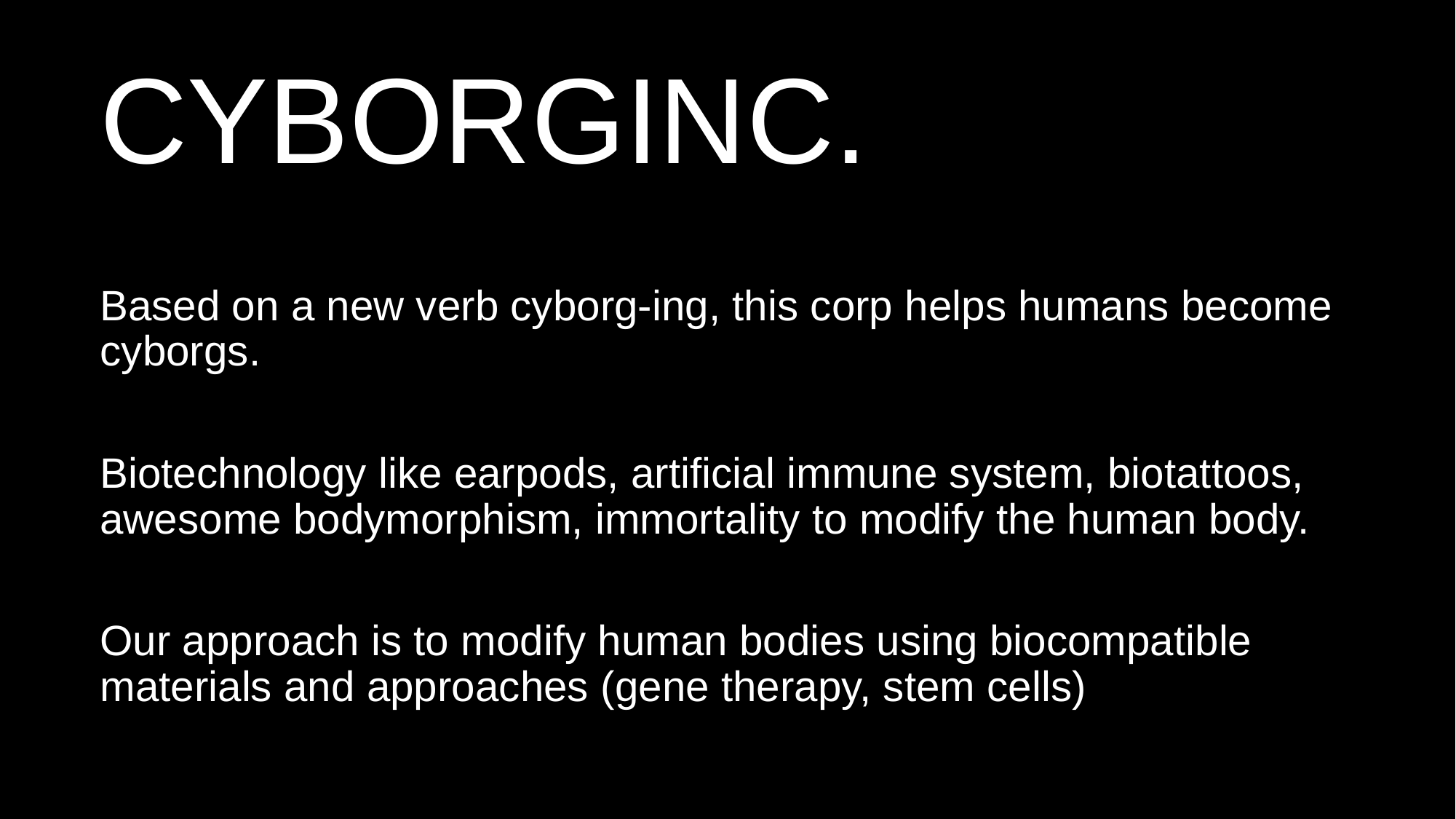

# CYBORGINC.
Based on a new verb cyborg-ing, this corp helps humans become cyborgs.

Biotechnology like earpods, artificial immune system, biotattoos, awesome bodymorphism, immortality to modify the human body.

Our approach is to modify human bodies using biocompatible materials and approaches (gene therapy, stem cells)